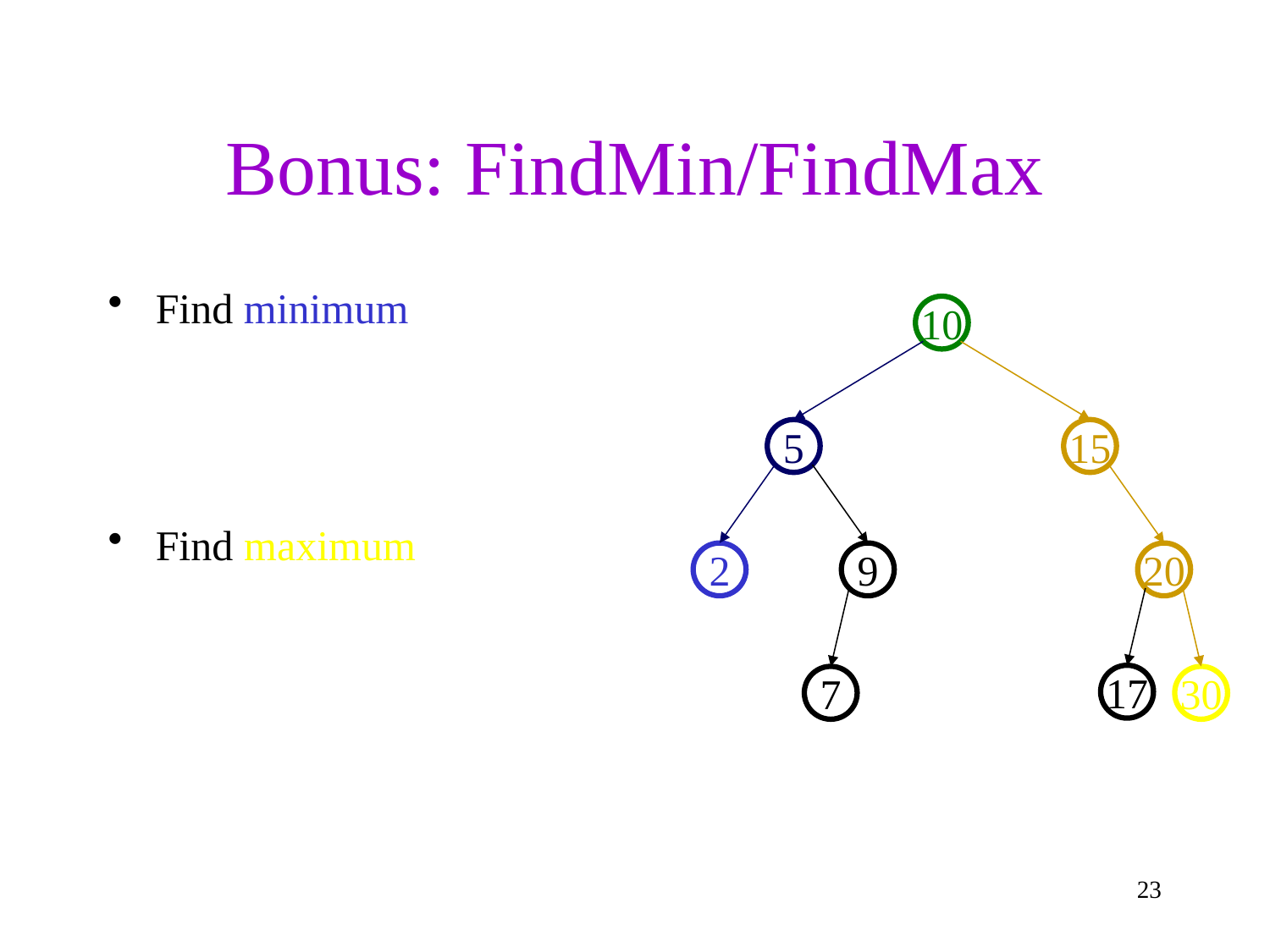

# Bonus: FindMin/FindMax
Find minimum

Find maximum
10
5
15
2
9
20
17
7
30
23